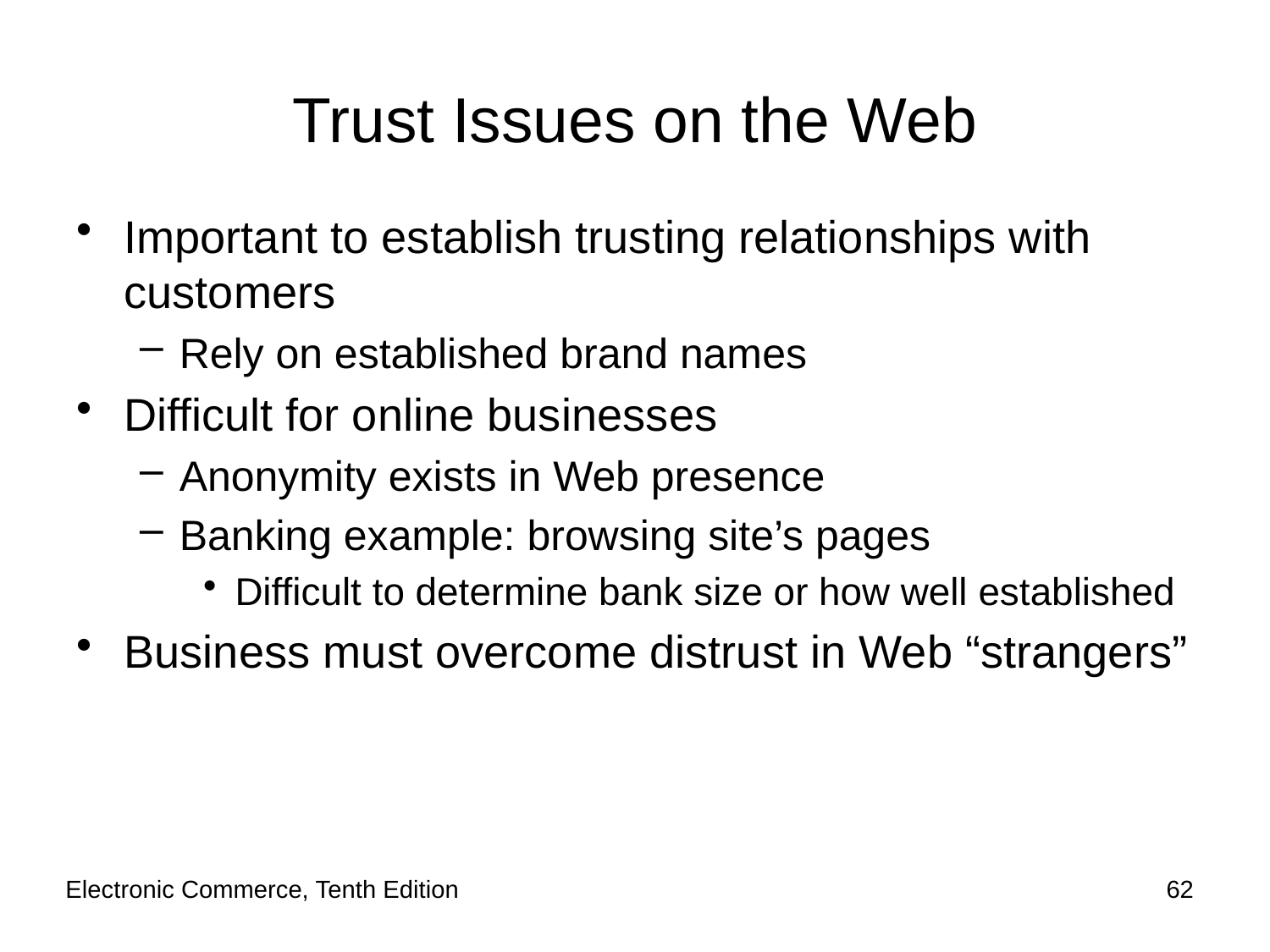

# Trust Issues on the Web
Important to establish trusting relationships with customers
Rely on established brand names
Difficult for online businesses
Anonymity exists in Web presence
Banking example: browsing site’s pages
Difficult to determine bank size or how well established
Business must overcome distrust in Web “strangers”
Electronic Commerce, Tenth Edition
62